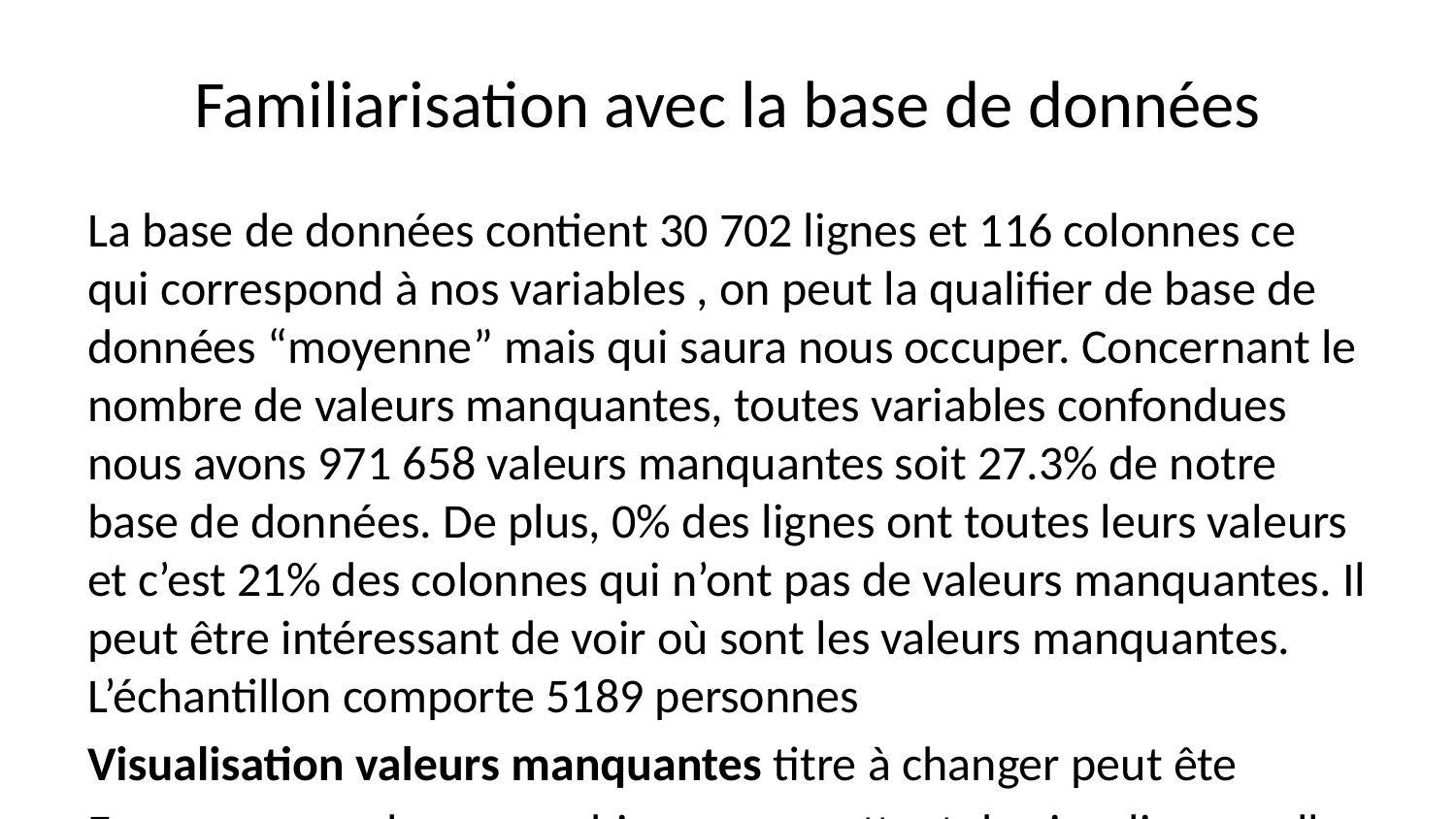

# Familiarisation avec la base de données
La base de données contient 30 702 lignes et 116 colonnes ce qui correspond à nos variables , on peut la qualifier de base de données “moyenne” mais qui saura nous occuper. Concernant le nombre de valeurs manquantes, toutes variables confondues nous avons 971 658 valeurs manquantes soit 27.3% de notre base de données. De plus, 0% des lignes ont toutes leurs valeurs et c’est 21% des colonnes qui n’ont pas de valeurs manquantes. Il peut être intéressant de voir où sont les valeurs manquantes. L’échantillon comporte 5189 personnes
Visualisation valeurs manquantes titre à changer peut ête
En annexe, quelques graphiques permettant de visualiser quelles variables ont le plus de valeurs manquantes. Ces graphiques nous permettrons d’adopter un regard critique sur les variables que nous choisirons par la suite. Cependant, on peut établir quelques critères avec r : ration de valeurs manquantes dans la colonne.
Bon : r<=5% Moyen : 5%<r<=20% Mauvais 20%<r<=45% Très mauvais : r>45%
Plusieurs variables ont entre 80% 99% de valeurs manquantes JAI TROUVÉ PQ c’est jusque que beaucoup de gens n’ont tout simplement pas plus de 1 véhicule, ce qui fait que les variables correspondantes sont vides. À CHANGER